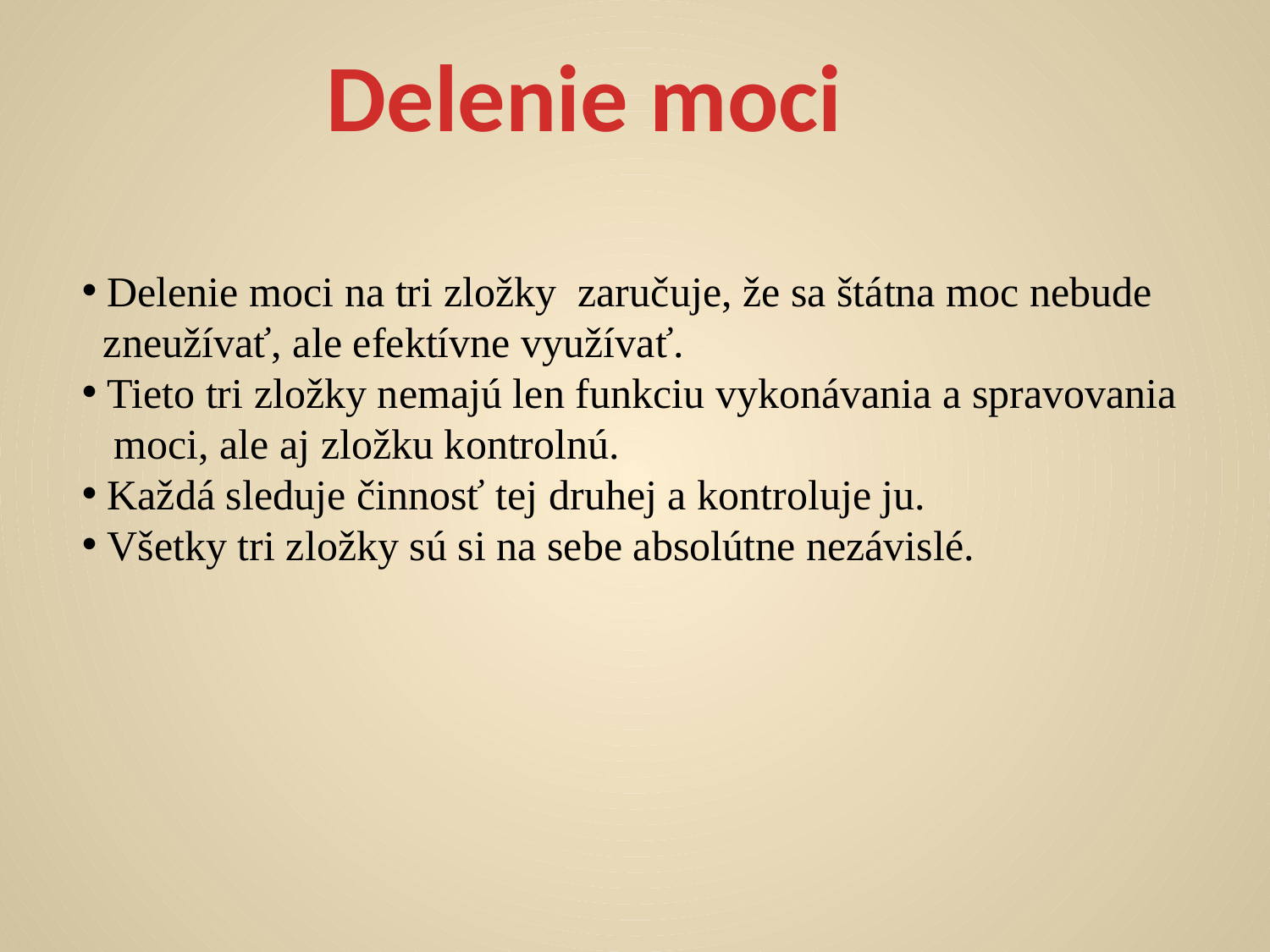

Delenie moci
 Delenie moci na tri zložky  zaručuje, že sa štátna moc nebude
  zneužívať, ale efektívne využívať.
 Tieto tri zložky nemajú len funkciu vykonávania a spravovania
   moci, ale aj zložku kontrolnú.
 Každá sleduje činnosť tej druhej a kontroluje ju.
 Všetky tri zložky sú si na sebe absolútne nezávislé.